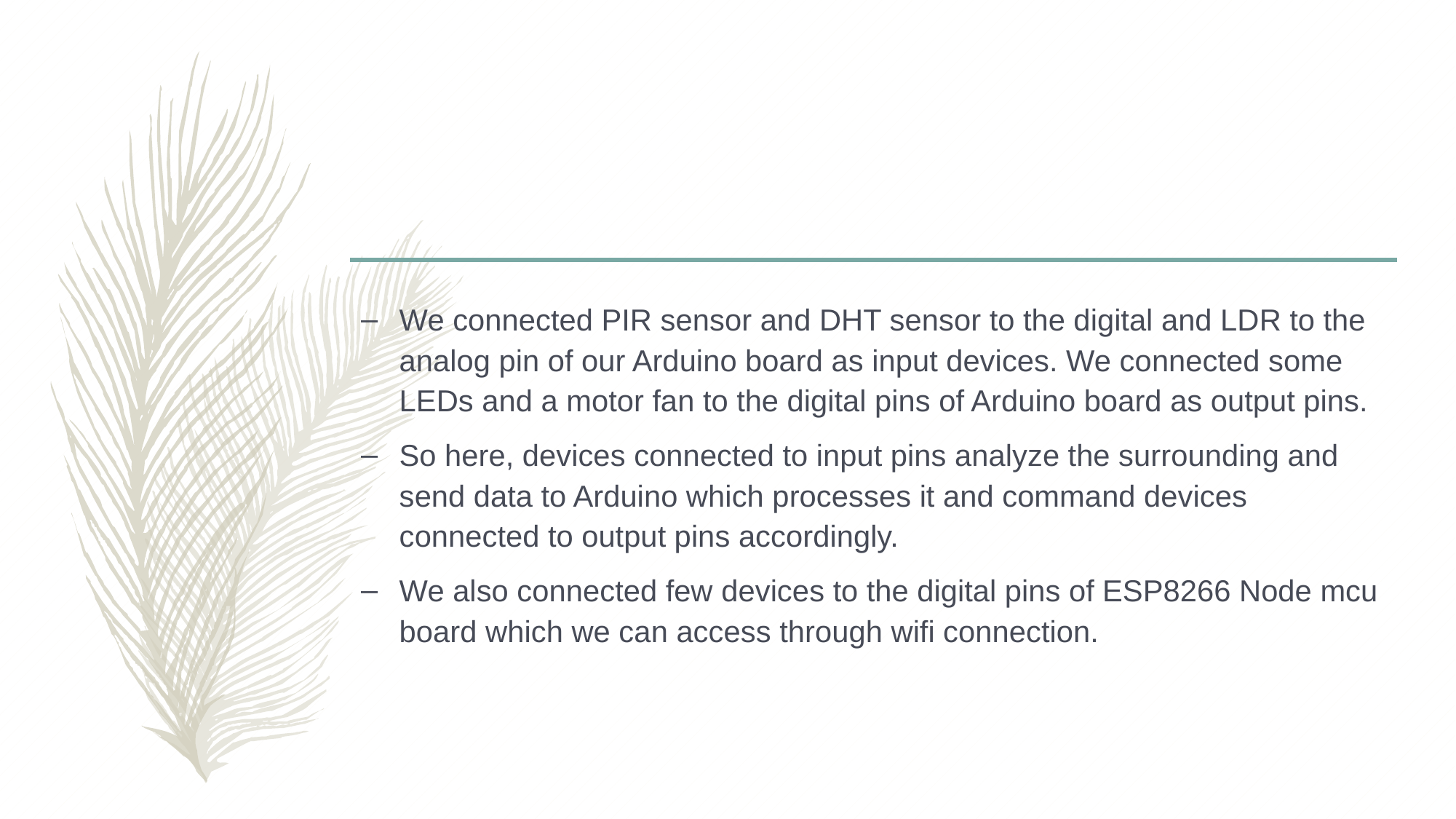

#
We connected PIR sensor and DHT sensor to the digital and LDR to the analog pin of our Arduino board as input devices. We connected some LEDs and a motor fan to the digital pins of Arduino board as output pins.
So here, devices connected to input pins analyze the surrounding and send data to Arduino which processes it and command devices connected to output pins accordingly.
We also connected few devices to the digital pins of ESP8266 Node mcu board which we can access through wifi connection.